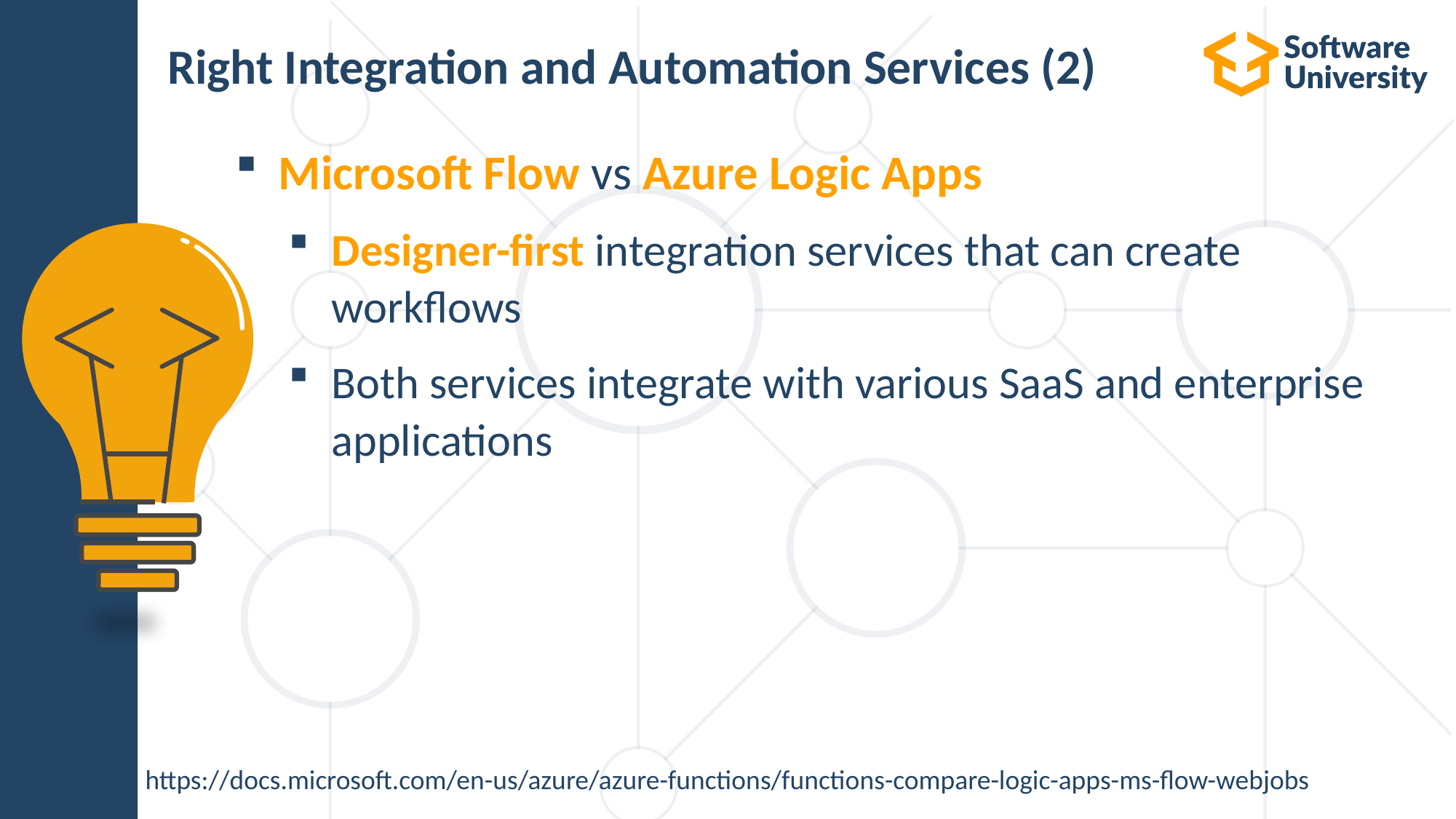

# Right Integration and Automation Services (2)
Microsoft Flow vs Azure Logic Apps
Designer-first integration services that can create workflows
Both services integrate with various SaaS and enterprise applications
https://docs.microsoft.com/en-us/azure/azure-functions/functions-compare-logic-apps-ms-flow-webjobs